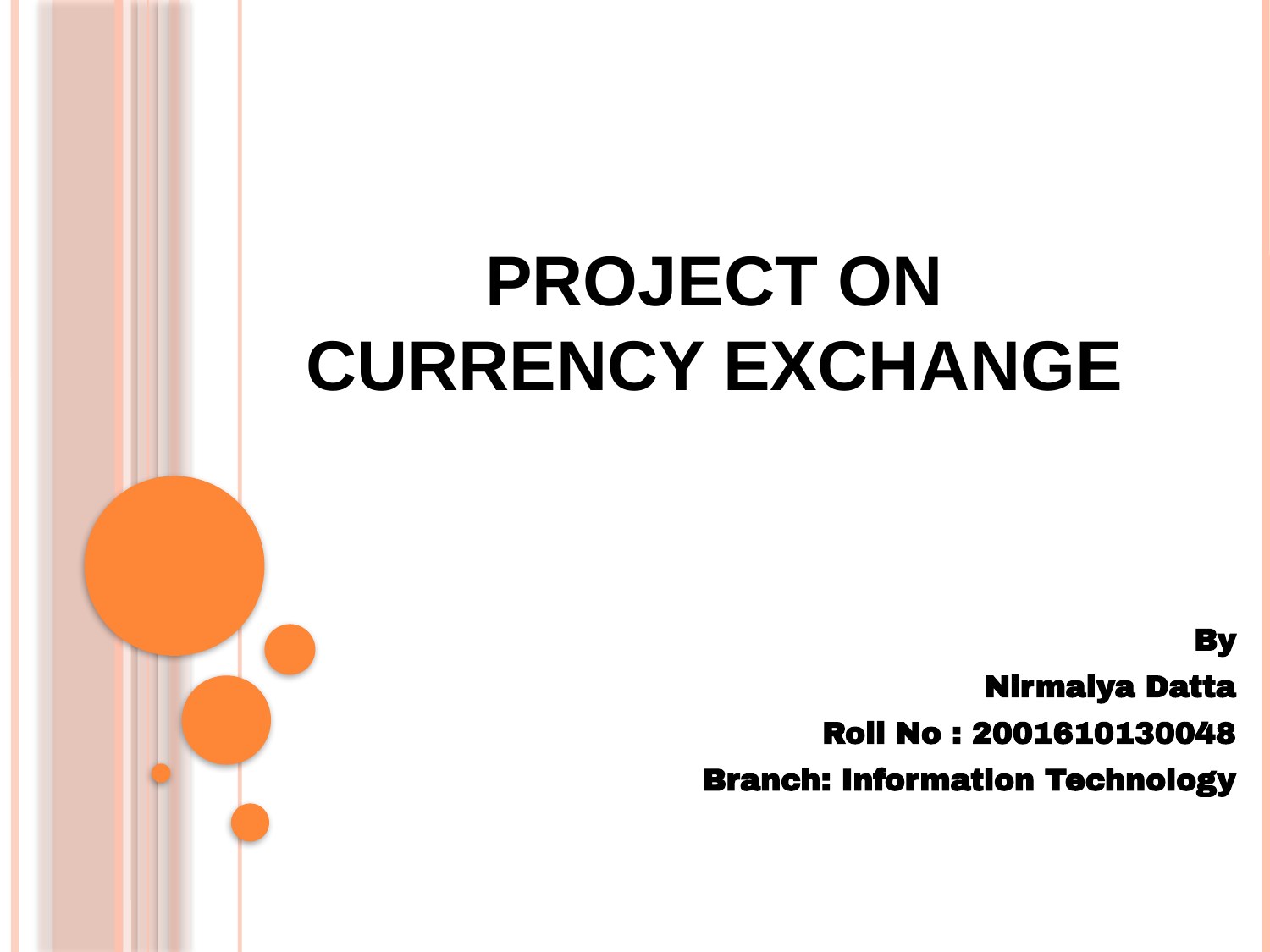

# Project On Currency Exchange
By
Nirmalya Datta
Roll No : 2001610130048
Branch: Information Technology